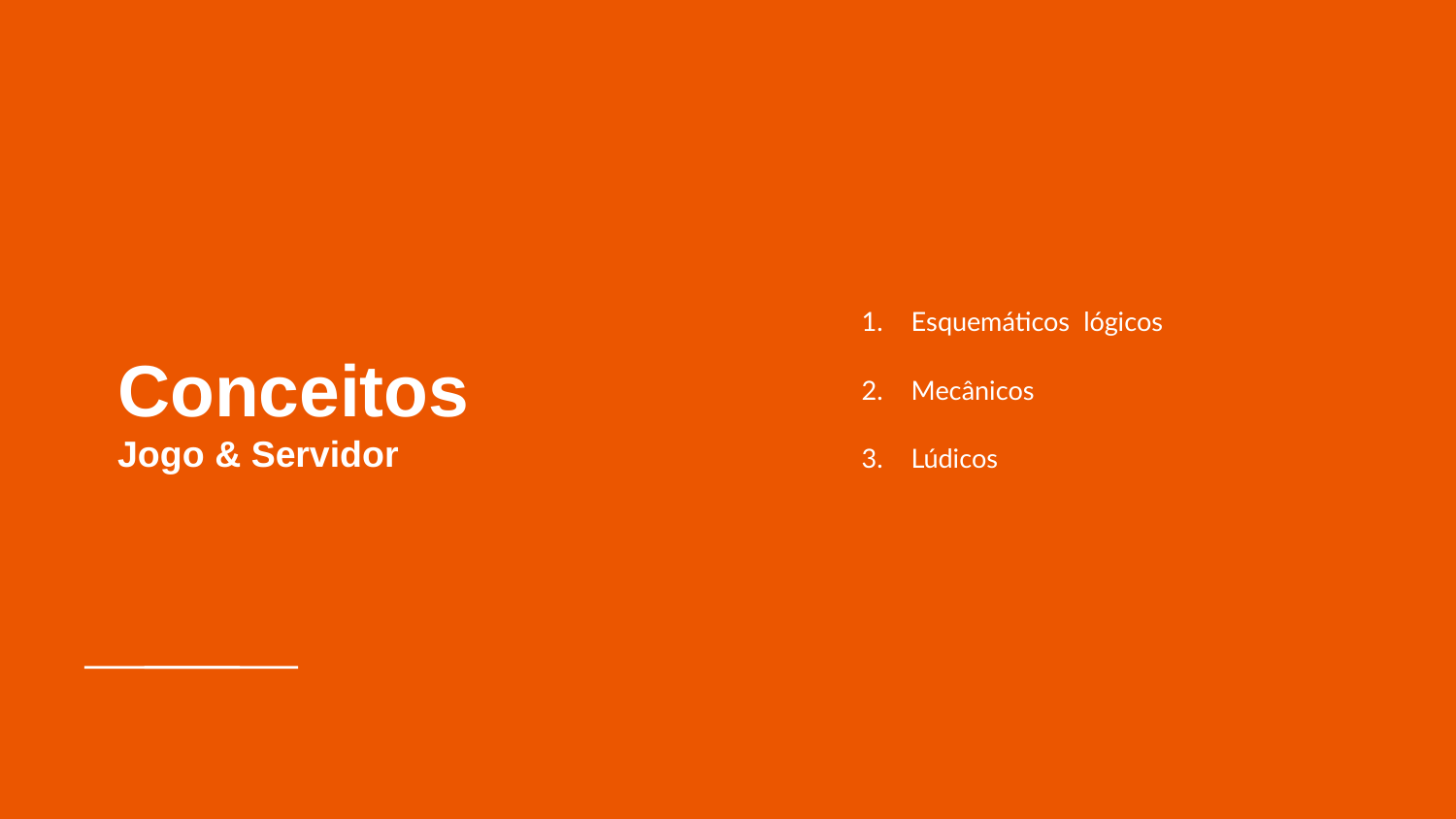

# Conceitos
Jogo & Servidor
Esquemáticos  lógicos
Mecânicos
Lúdicos